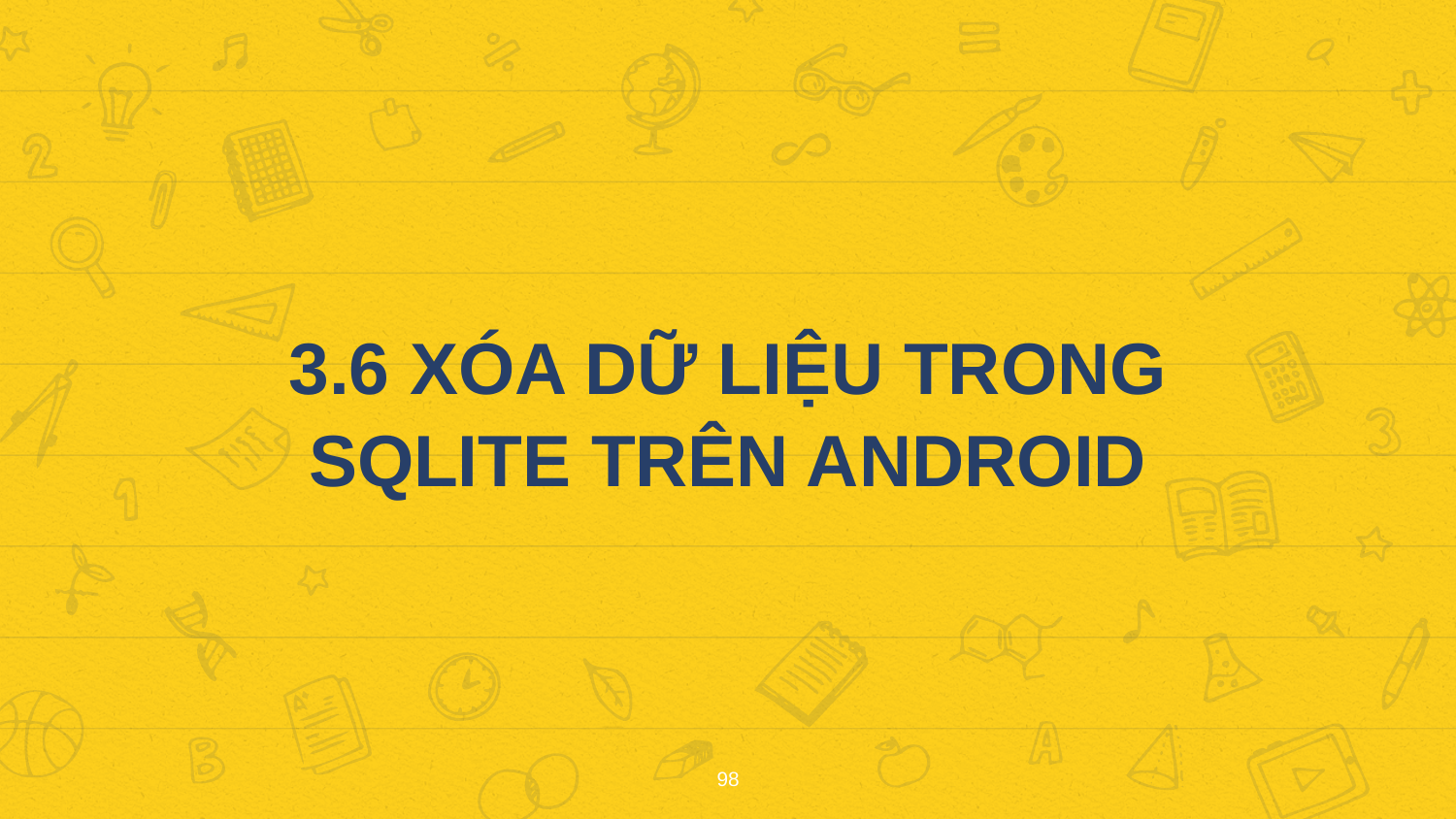

3.6 XÓA DỮ LIỆU TRONG
SQLITE TRÊN ANDROID
98